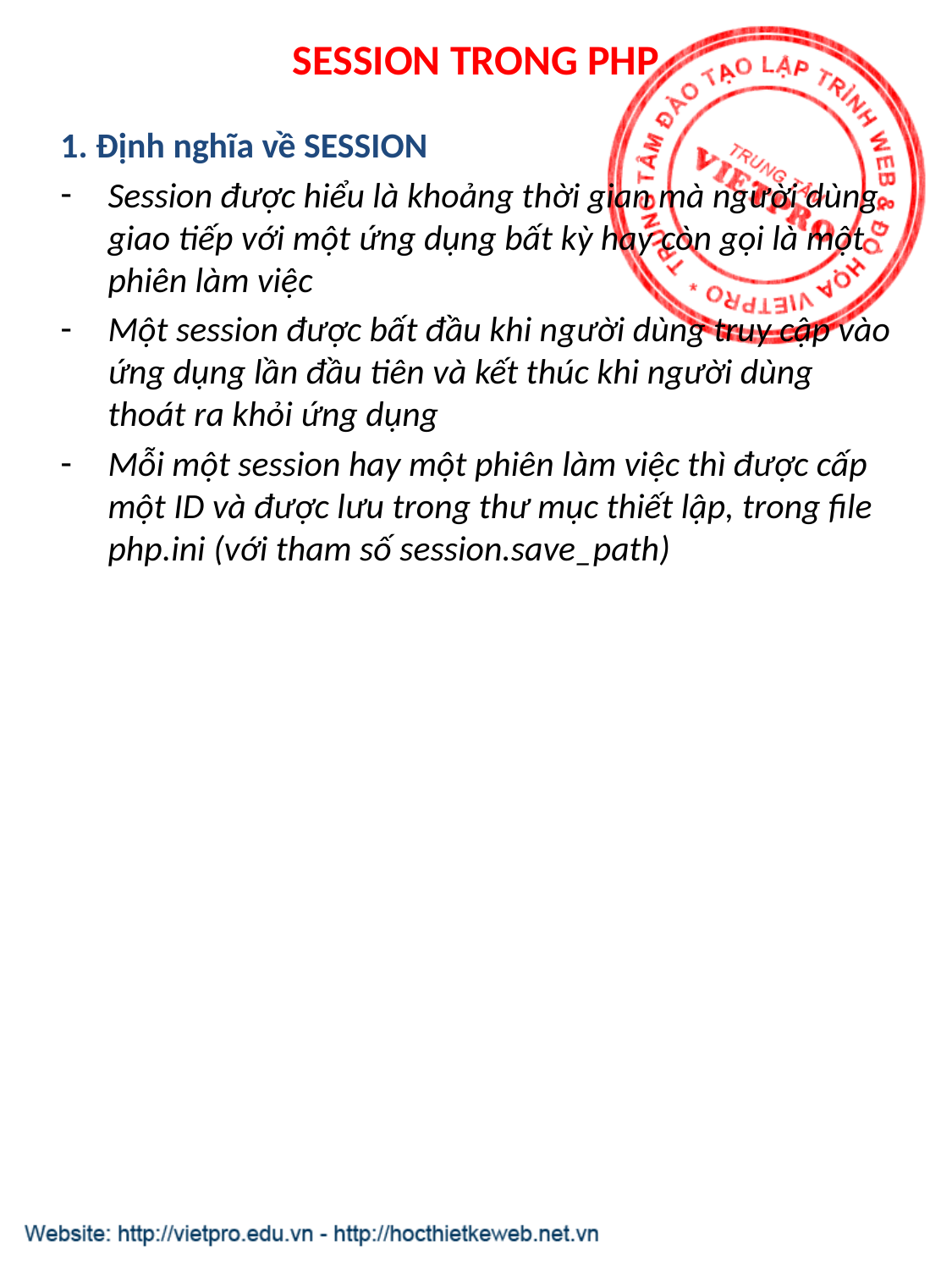

# SESSION TRONG PHP
1. Định nghĩa về SESSION
Session được hiểu là khoảng thời gian mà người dùng giao tiếp với một ứng dụng bất kỳ hay còn gọi là một phiên làm việc
Một session được bất đầu khi người dùng truy cập vào ứng dụng lần đầu tiên và kết thúc khi người dùng thoát ra khỏi ứng dụng
Mỗi một session hay một phiên làm việc thì được cấp một ID và được lưu trong thư mục thiết lập, trong file php.ini (với tham số session.save_path)